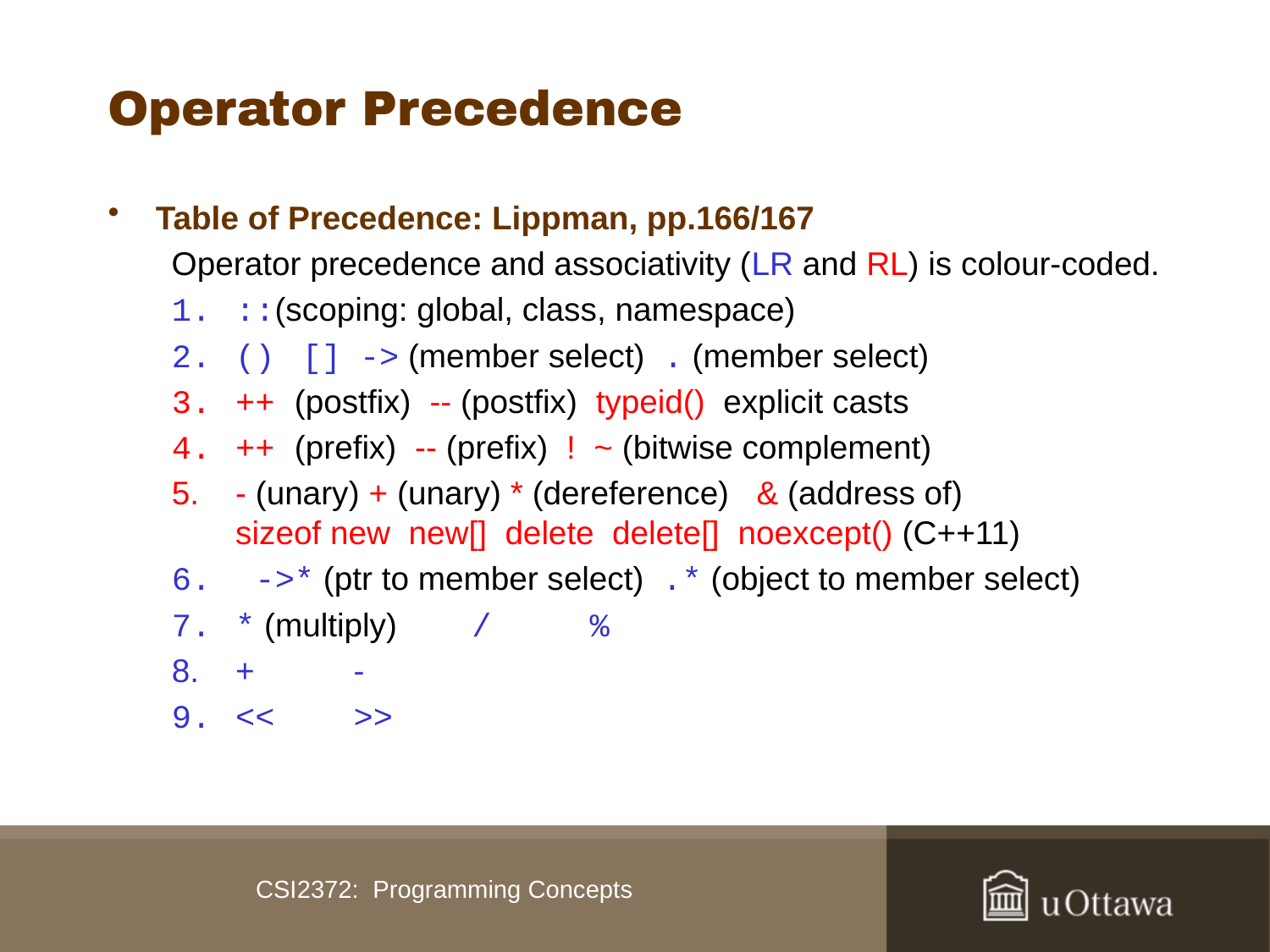

# Operator Precedence
Table of Precedence: Lippman, pp.166/167
Operator precedence and associativity (LR and RL) is colour-coded.
::(scoping: global, class, namespace)
()   []  -> (member select)  . (member select)
++ (postfix)  -- (postfix)  typeid()  explicit casts
++ (prefix)  -- (prefix)  !  ~ (bitwise complement)
- (unary) + (unary) * (dereference)   & (address of)	  sizeof new  new[]  delete  delete[]  noexcept() (C++11)
 ->* (ptr to member select)  .* (object to member select)
* (multiply)	/	%
+	-
<<	>>

CSI2372:  Programming Concepts